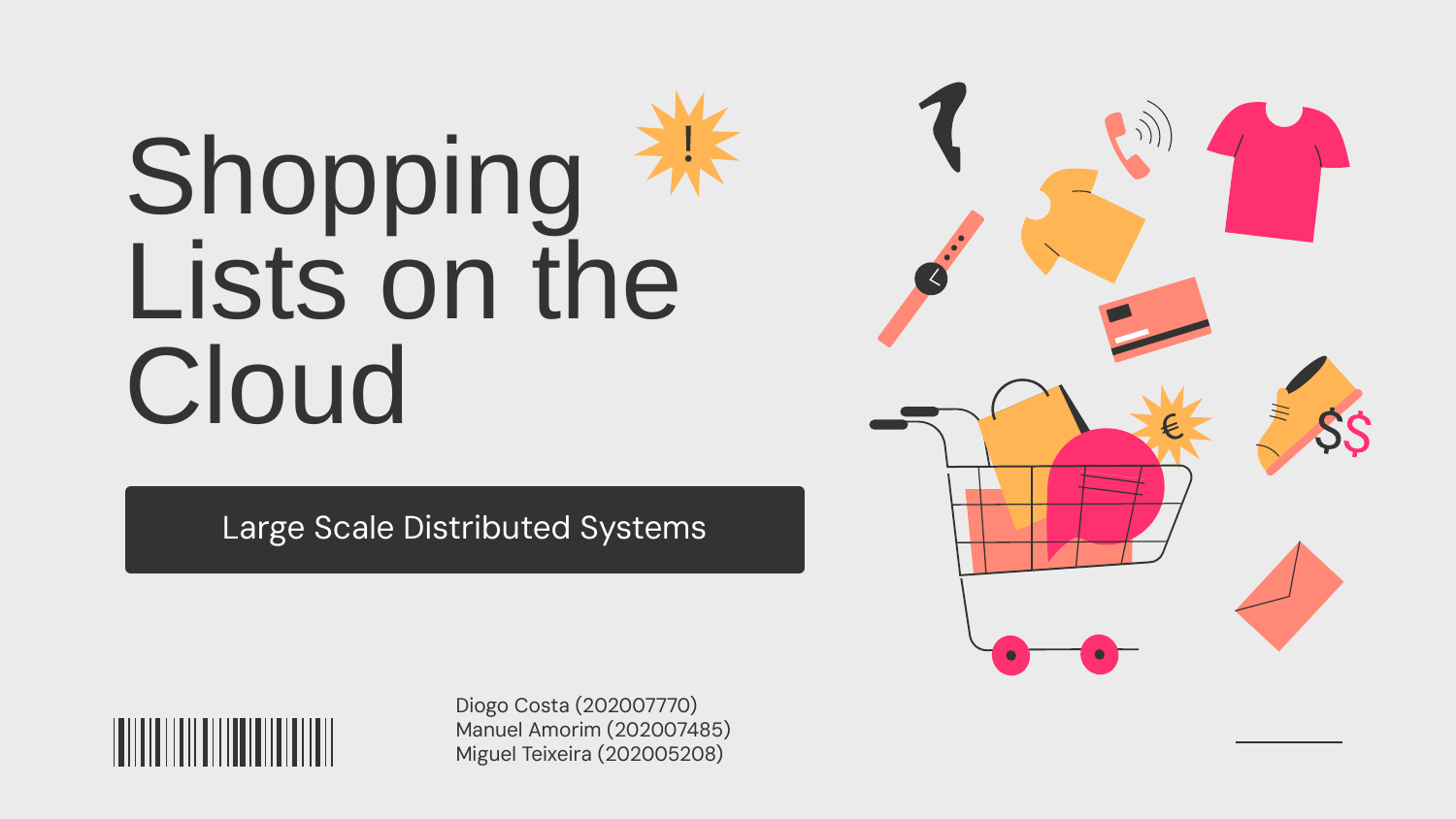

# Shopping Lists on the Cloud

Large Scale Distributed Systems

Diogo Costa (202007770)
Manuel Amorim (202007485)
Miguel Teixeira (202005208)